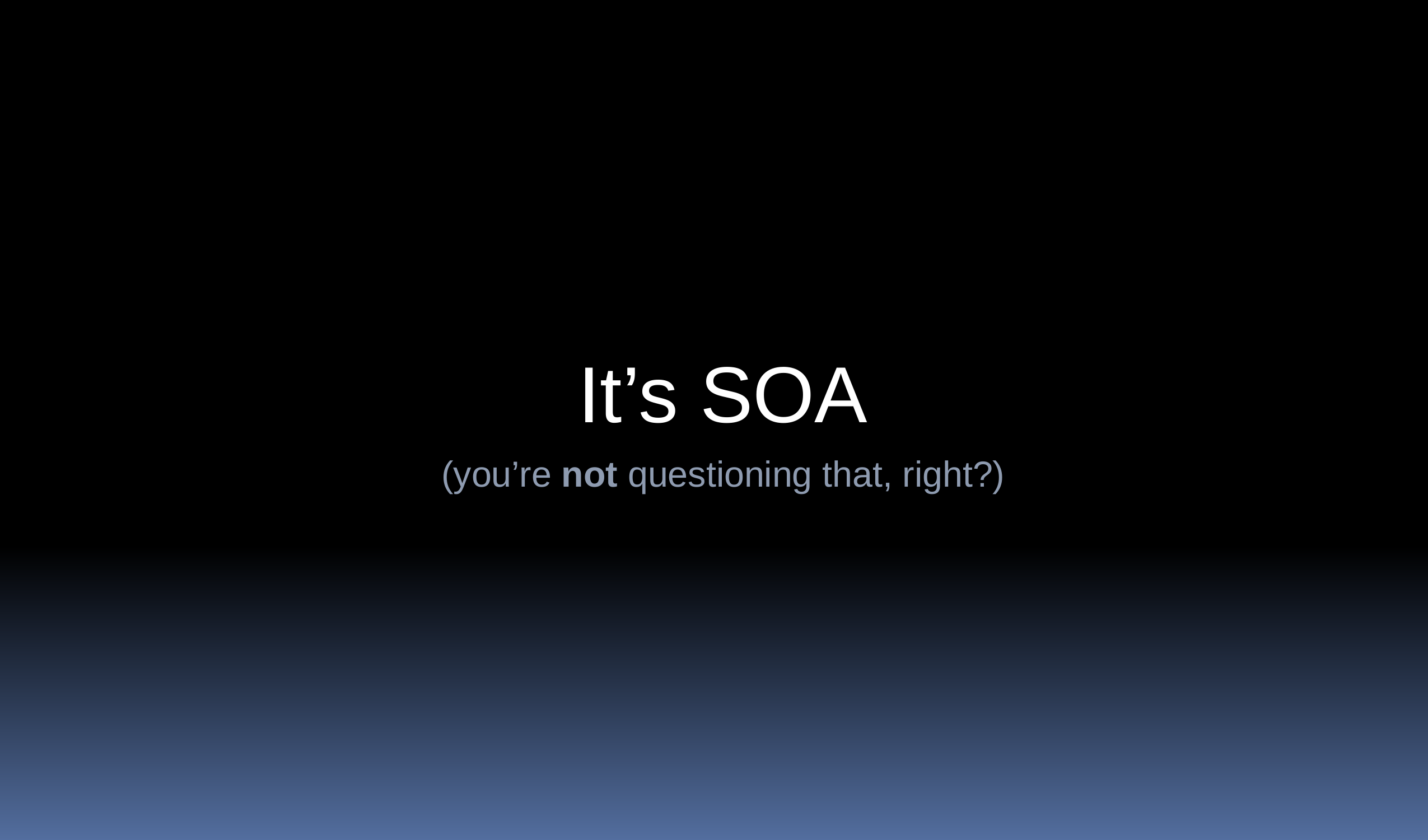

It’s SOA
(you’re not questioning that, right?)